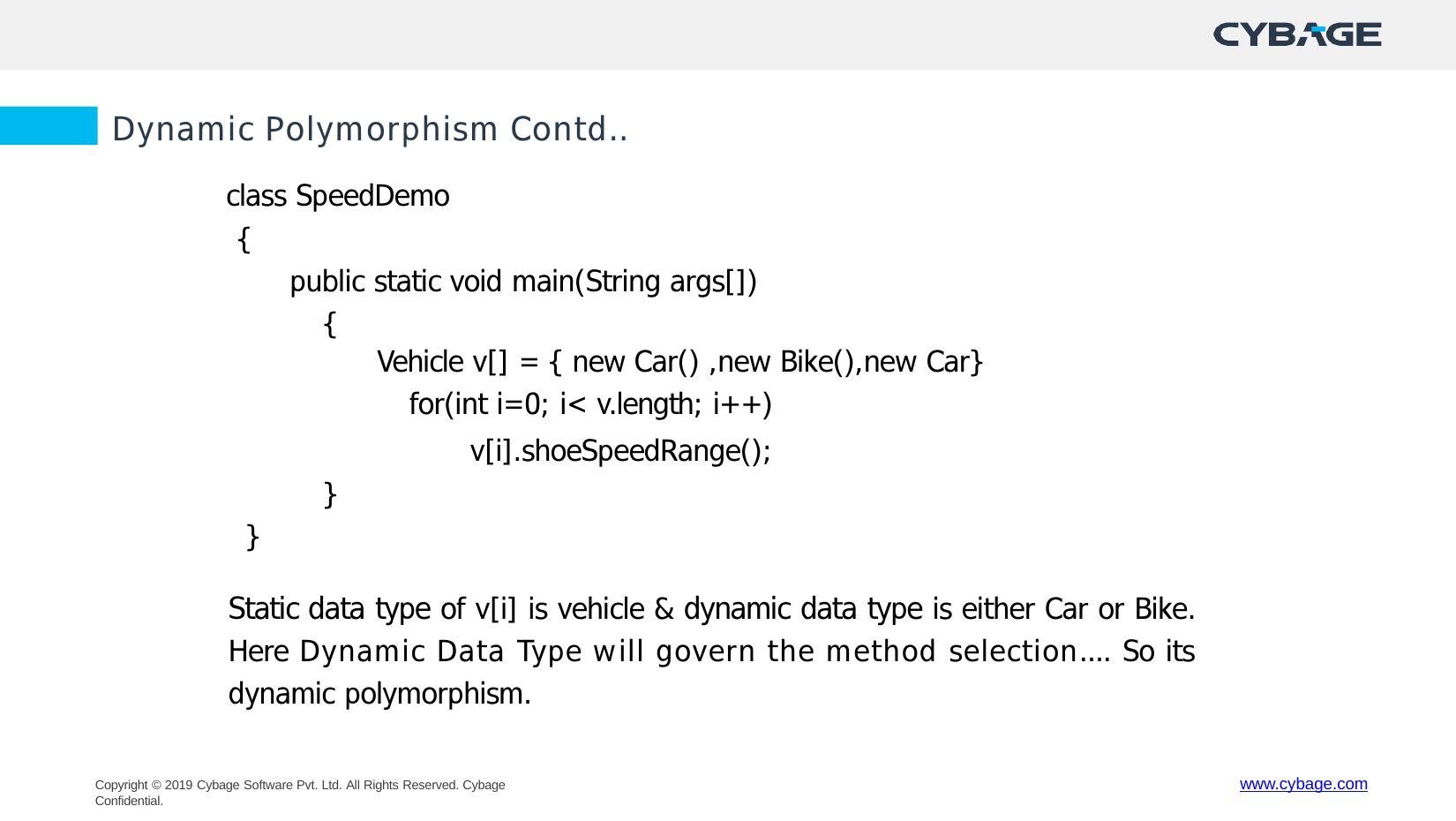

# Dynamic Polymorphism Contd..
class SpeedDemo
{
public static void main(String args[])
{
Vehicle v[] = { new Car() ,new Bike(),new Car}
for(int i=0; i< v.length; i++)
v[i].shoeSpeedRange();
}
}
Static data type of v[i] is vehicle & dynamic data type is either Car or Bike.  Here Dynamic Data Type will govern the method selection…. So its  dynamic polymorphism.
www.cybage.com
Copyright © 2019 Cybage Software Pvt. Ltd. All Rights Reserved. Cybage Confidential.